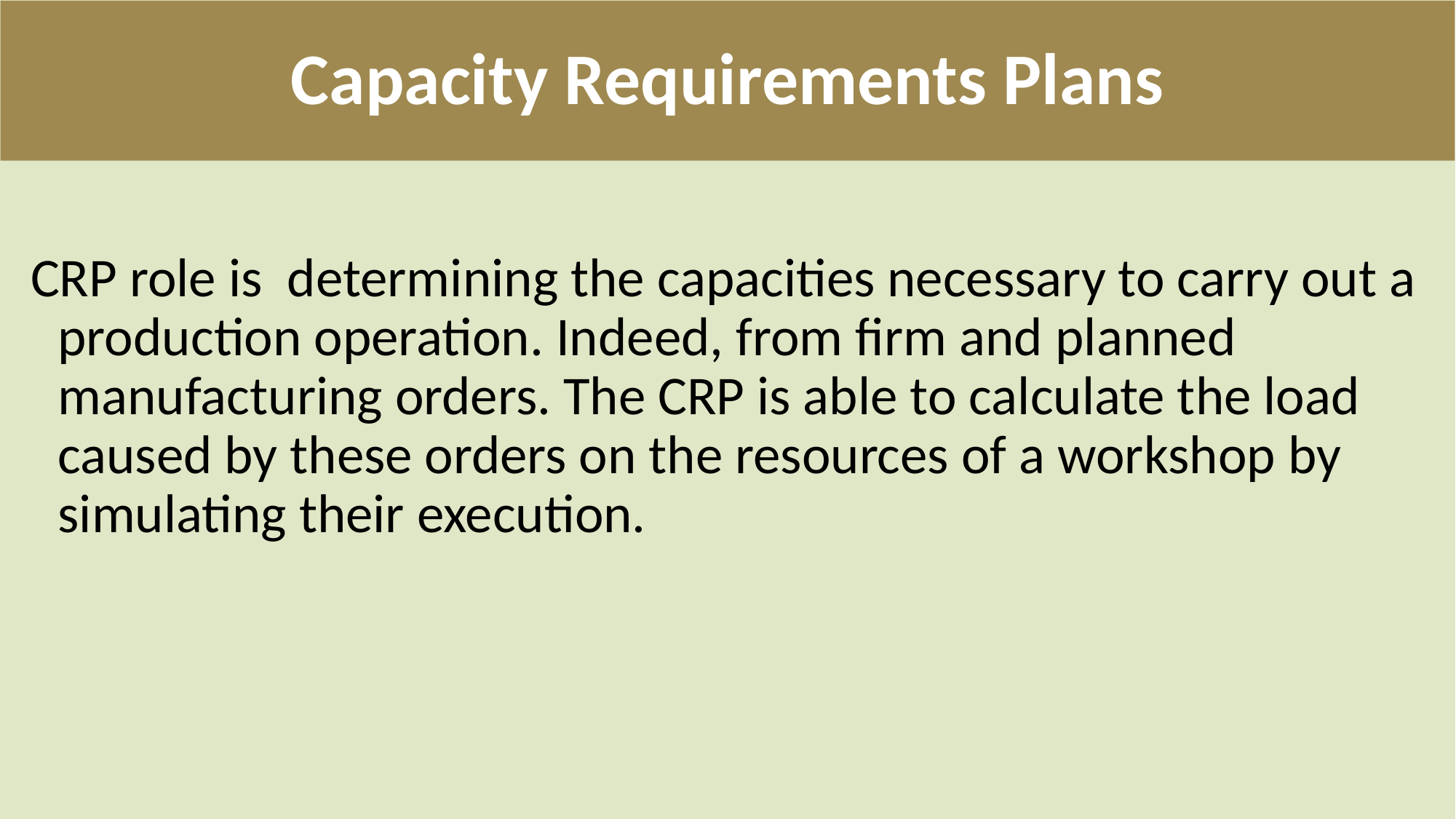

# Capacity Requirements Plans
CRP role is  determining the capacities necessary to carry out a production operation. Indeed, from firm and planned manufacturing orders. The CRP is able to calculate the load caused by these orders on the resources of a workshop by simulating their execution.